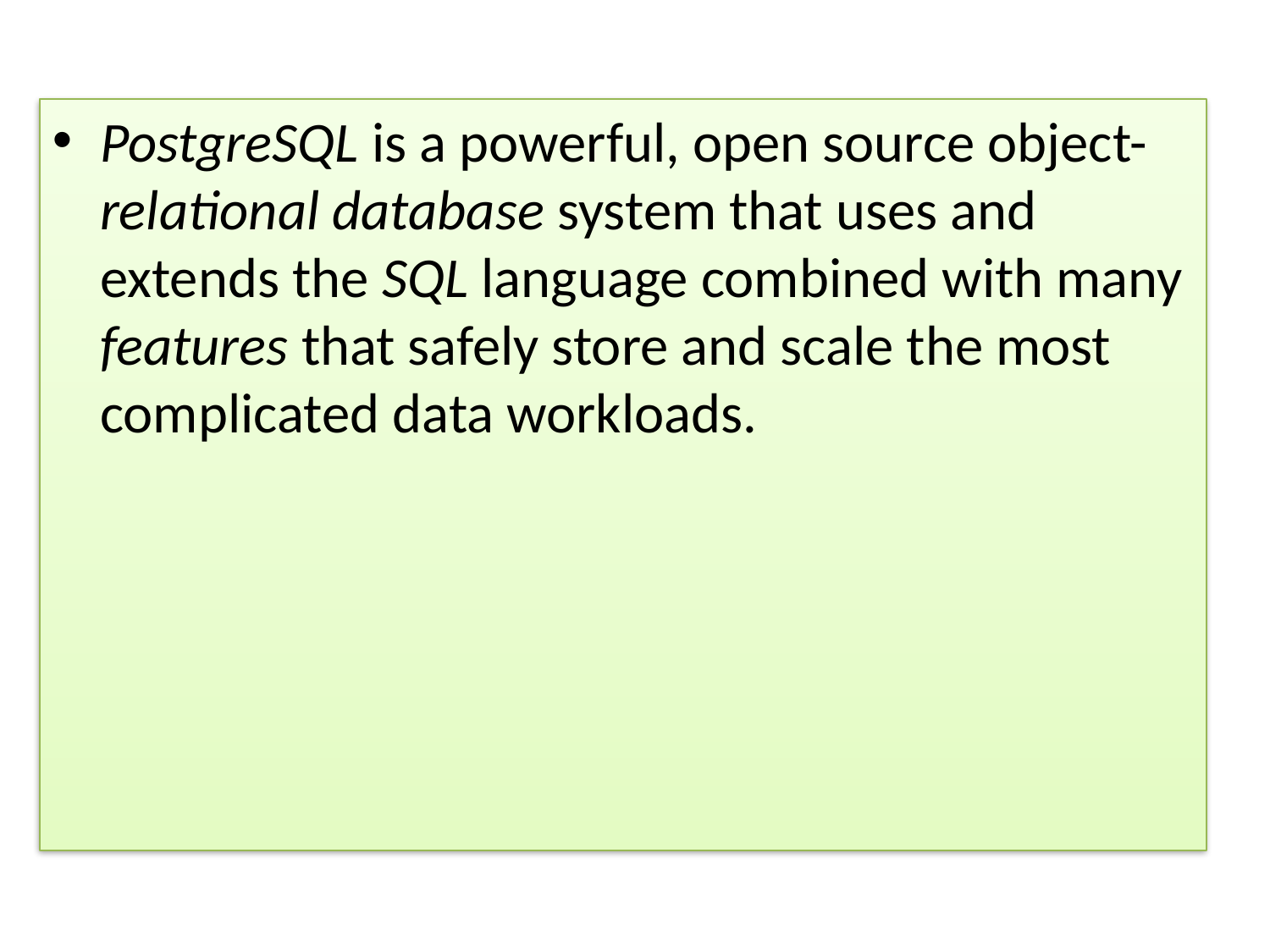

#
PostgreSQL is a powerful, open source object-relational database system that uses and extends the SQL language combined with many features that safely store and scale the most complicated data workloads.